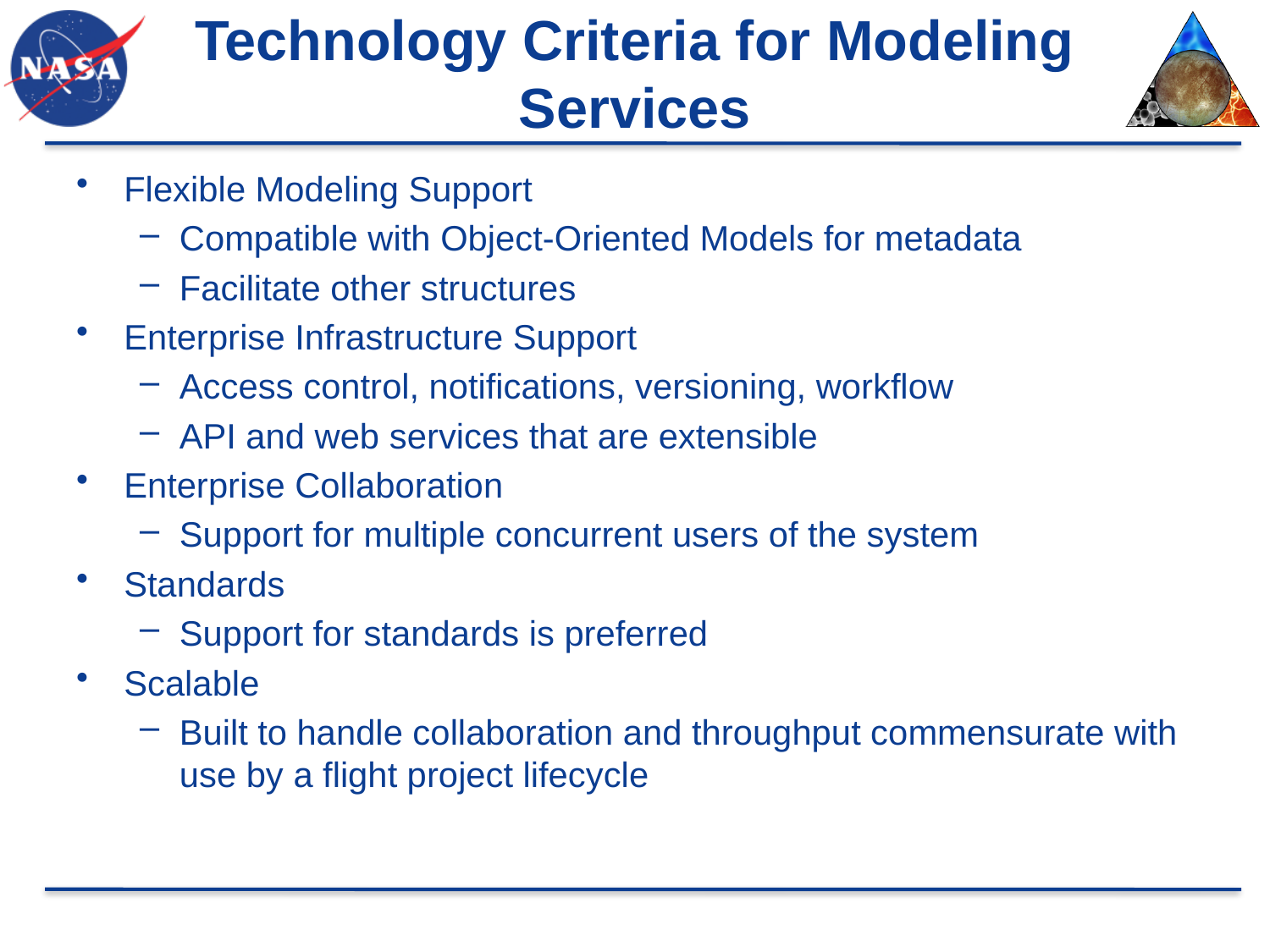

# Technology Criteria for Modeling Services
Flexible Modeling Support
Compatible with Object-Oriented Models for metadata
Facilitate other structures
Enterprise Infrastructure Support
Access control, notifications, versioning, workflow
API and web services that are extensible
Enterprise Collaboration
Support for multiple concurrent users of the system
Standards
Support for standards is preferred
Scalable
Built to handle collaboration and throughput commensurate with use by a flight project lifecycle